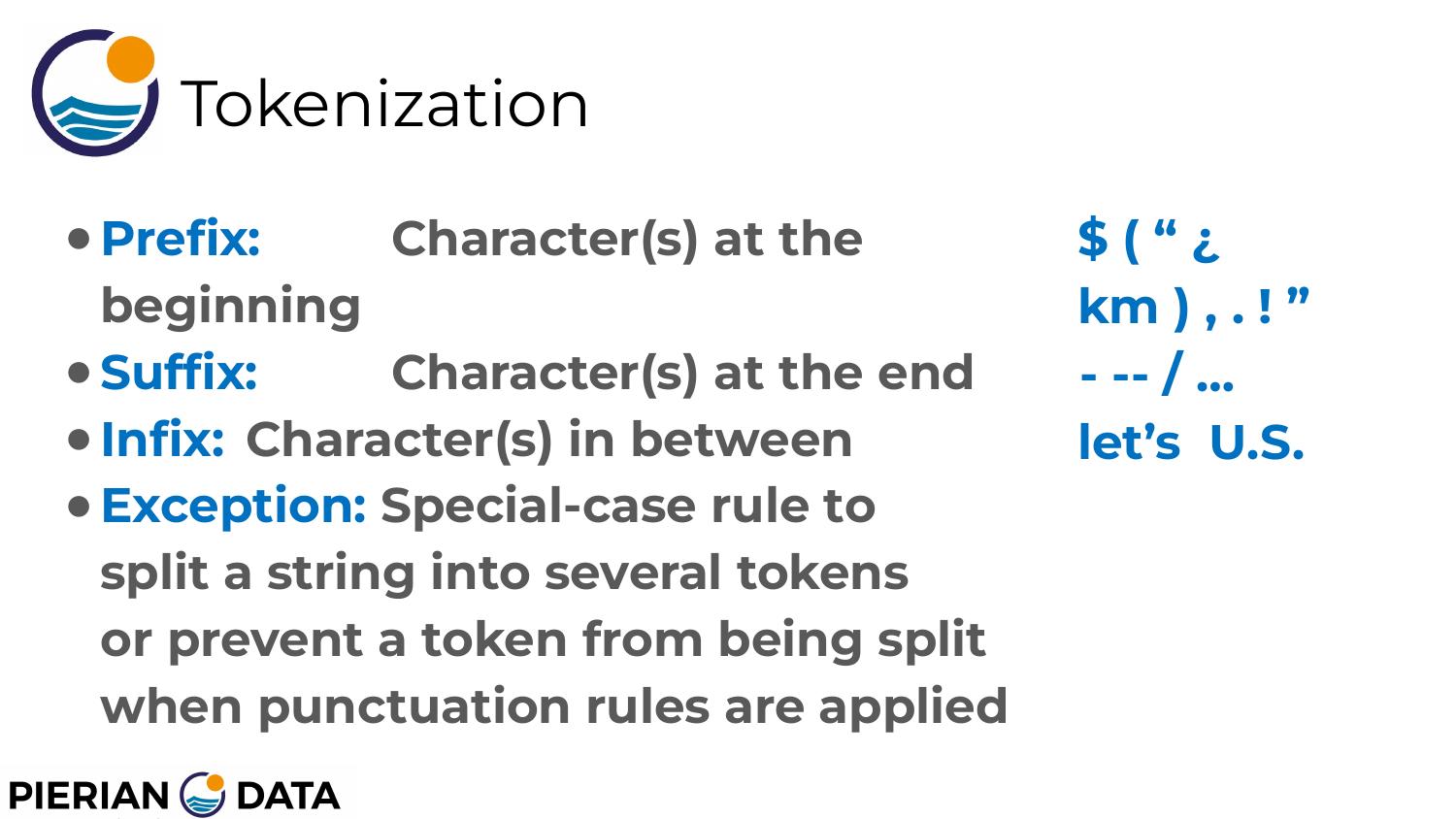

# Tokenization
Prefix:	Character(s) at the beginning
Suffix:	Character(s) at the end
Infix:	Character(s) in between
Exception: Special-case rule to
split a string into several tokens
or prevent a token from being split when punctuation rules are applied
$ ( “ ¿
km ) , . ! ”
- -- / …
let’s  U.S.